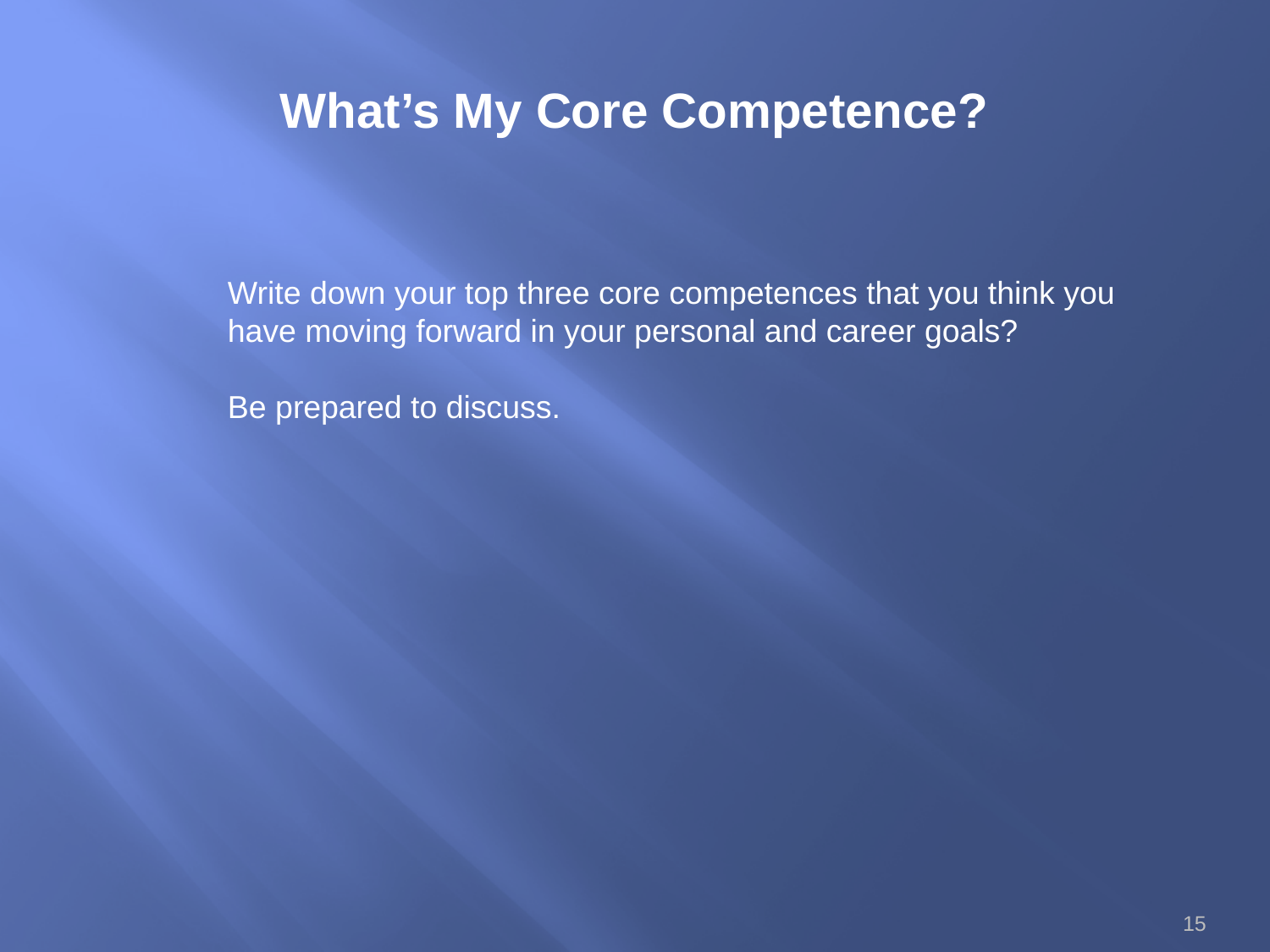

What’s My Core Competence?

Write down your top three core competences that you think you
have moving forward in your personal and career goals?

Be prepared to discuss.
15